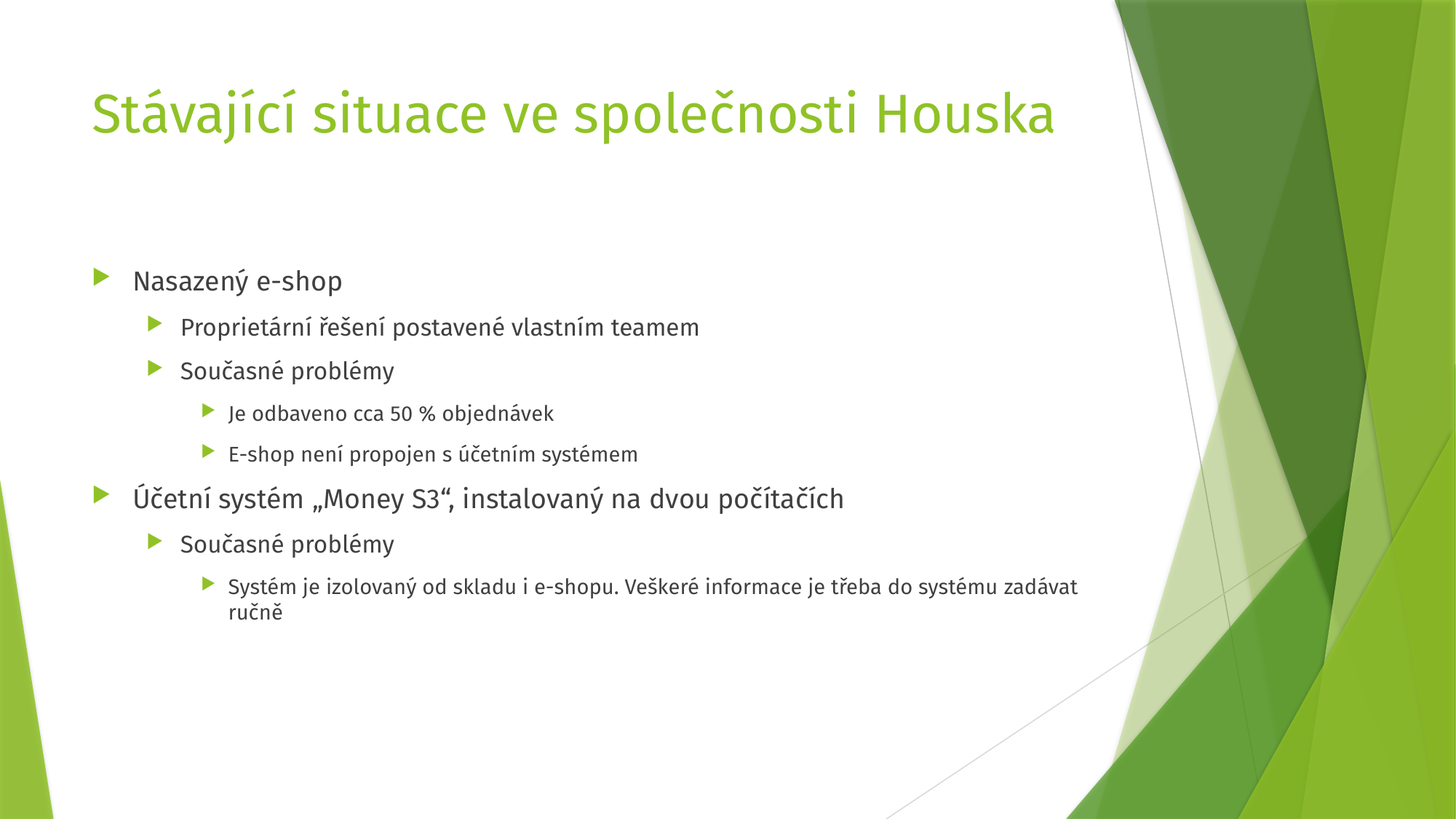

# Stávající situace ve společnosti Houska
Nasazený e-shop
Proprietární řešení postavené vlastním teamem
Současné problémy
Je odbaveno cca 50 % objednávek
E-shop není propojen s účetním systémem
Účetní systém „Money S3“, instalovaný na dvou počítačích
Současné problémy
Systém je izolovaný od skladu i e-shopu. Veškeré informace je třeba do systému zadávat ručně